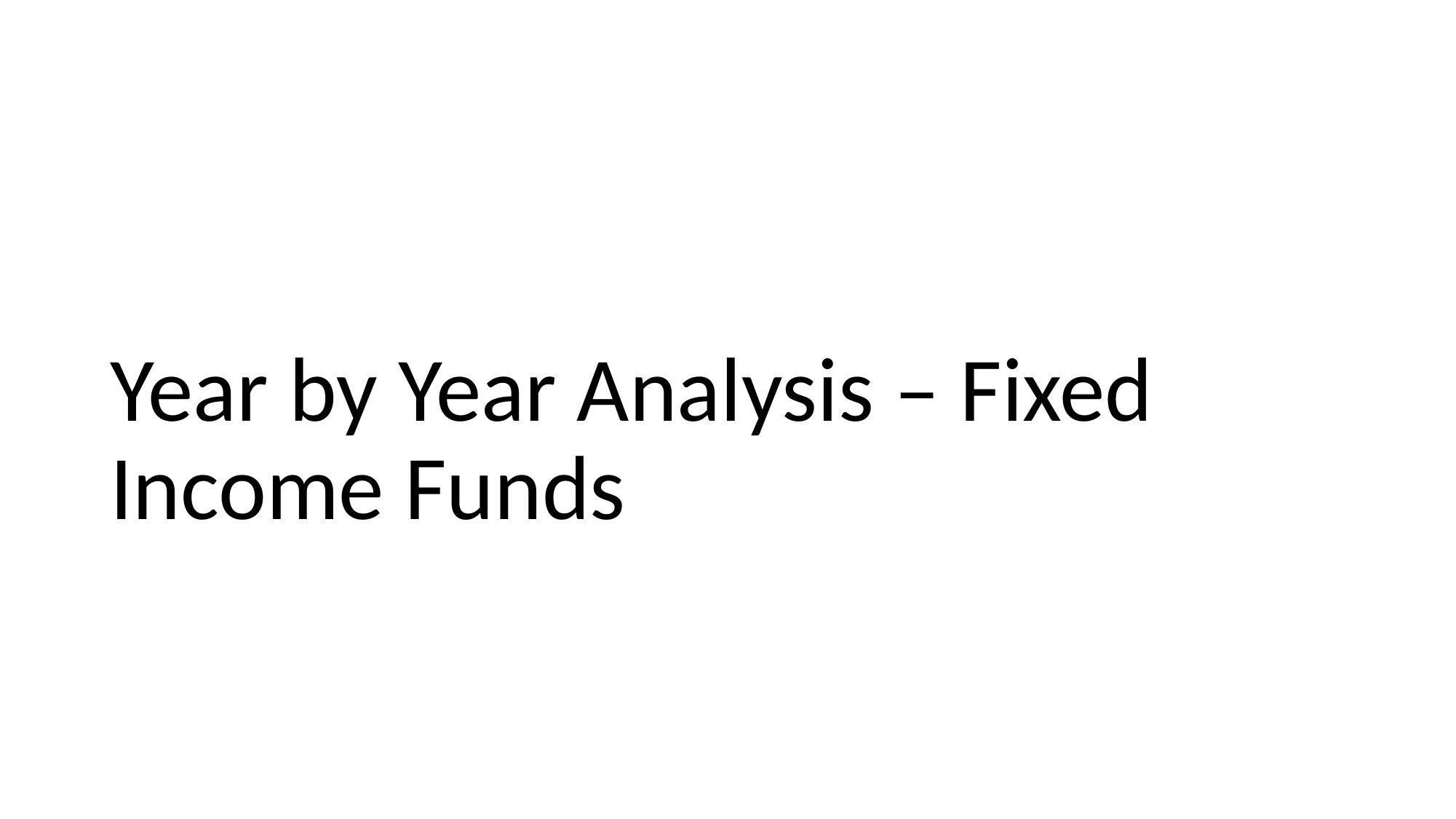

# Year by Year Analysis – Fixed Income Funds